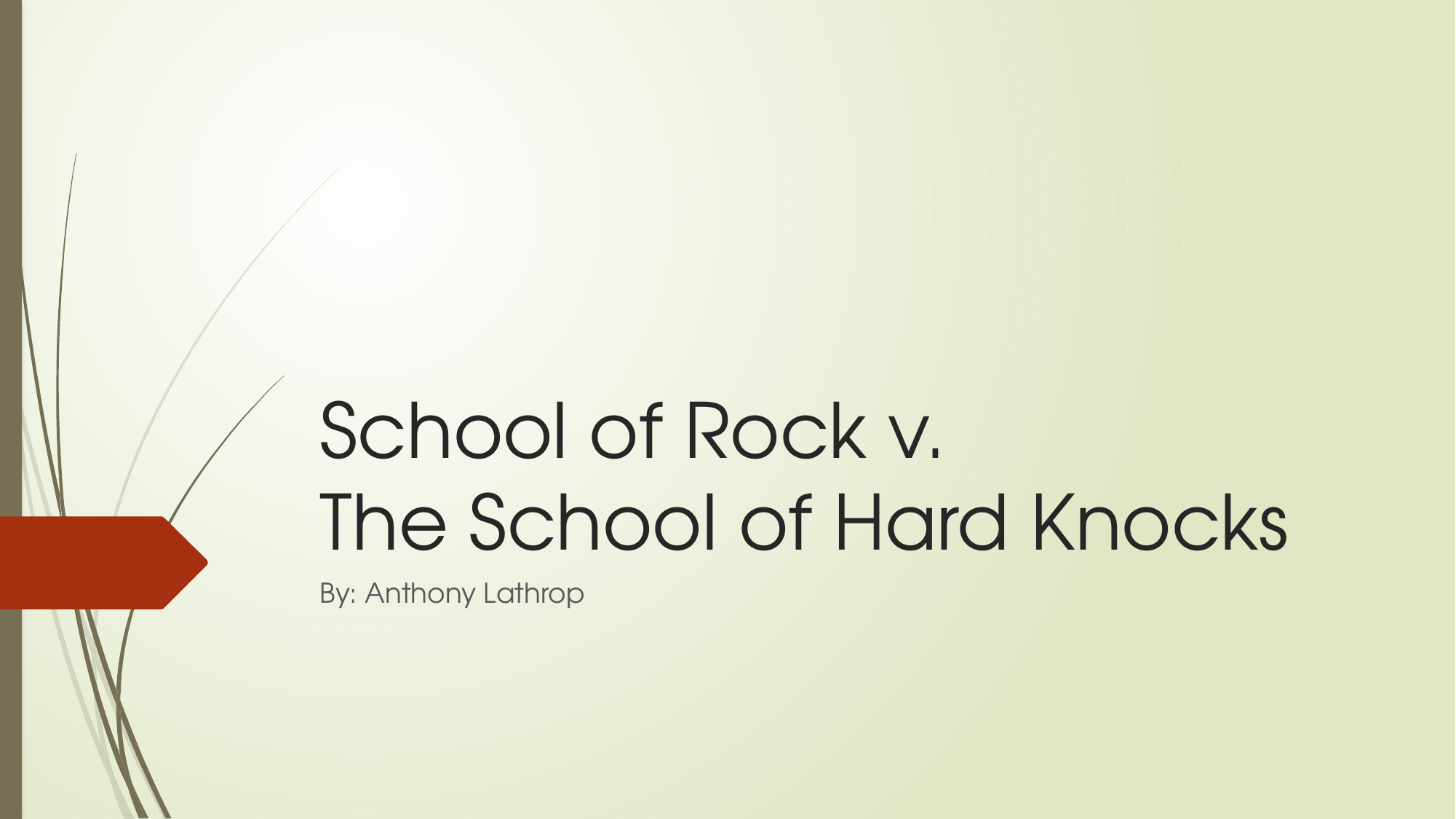

# School of Rock v. The School of Hard Knocks
By: Anthony Lathrop